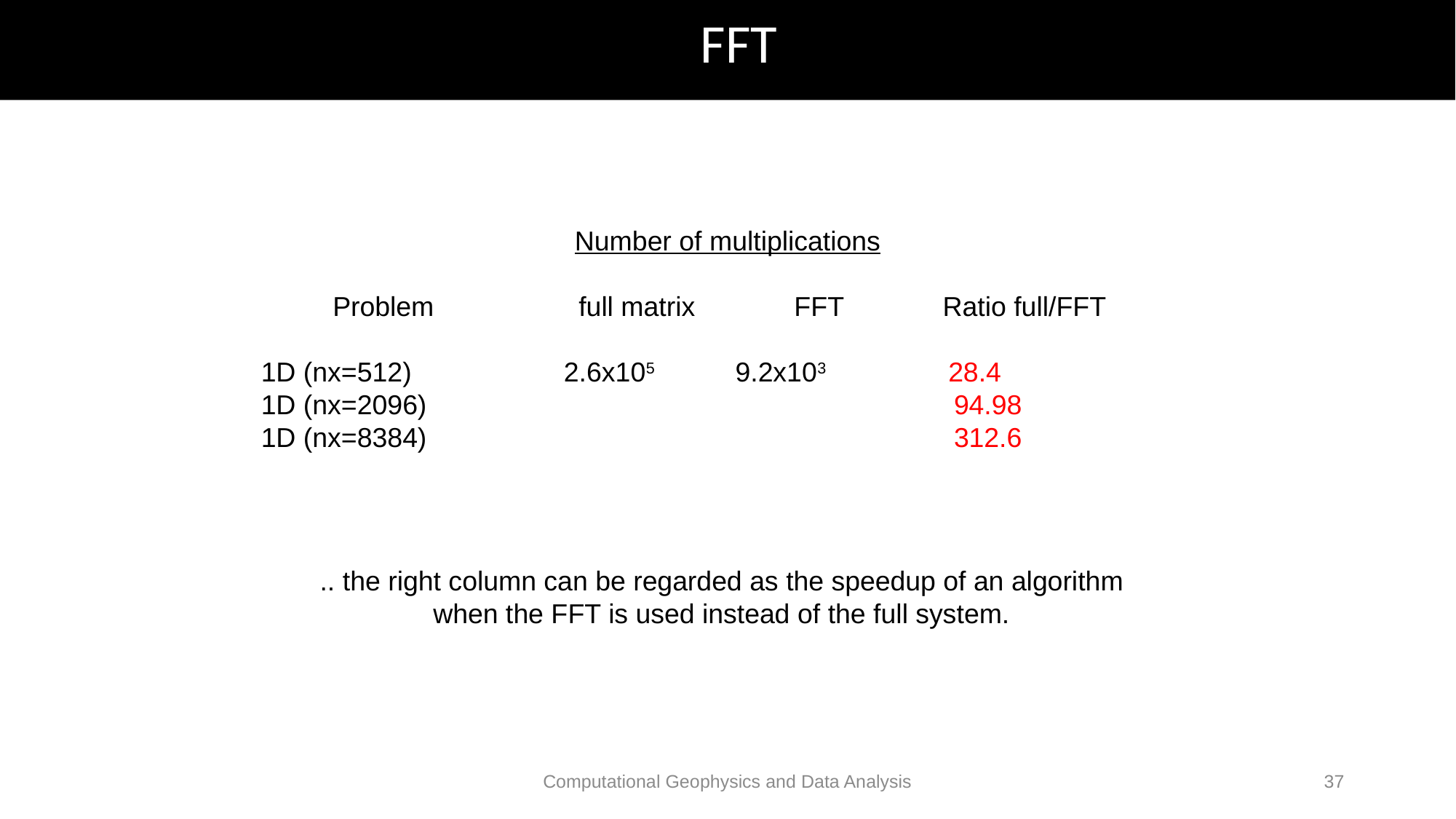

# FFT
Number of multiplications

Problem                   full matrix             FFT             Ratio full/FFT

   1D (nx=512)                    2.6x105           9.2x103                28.4
   1D (nx=2096)                                                                     94.98
   1D (nx=8384)                                                                     312.6
.. the right column can be regarded as the speedup of an algorithm
when the FFT is used instead of the full system.
Computational Geophysics and Data Analysis
37